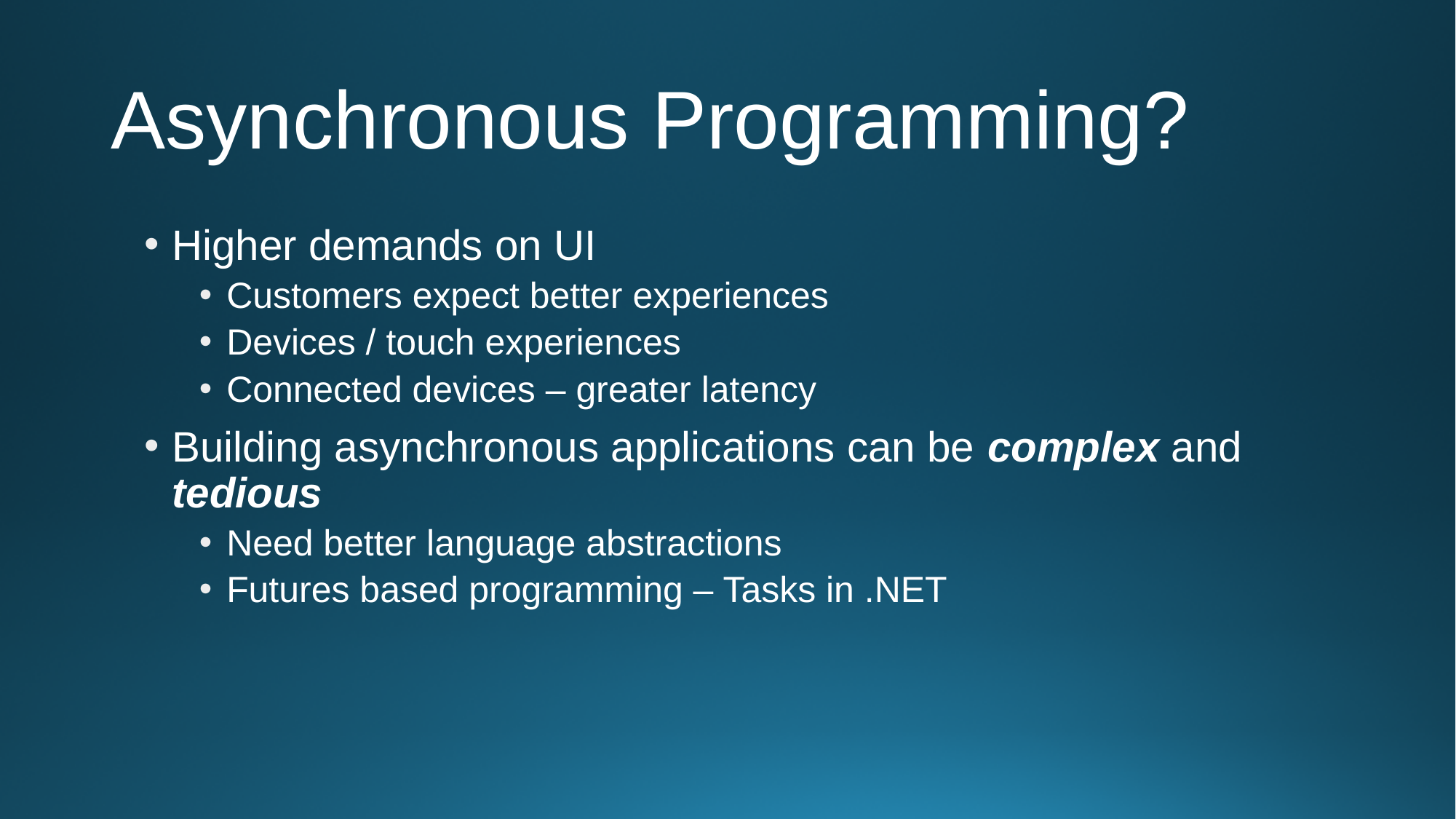

# Asynchronous Programming?
Higher demands on UI
Customers expect better experiences
Devices / touch experiences
Connected devices – greater latency
Building asynchronous applications can be complex and tedious
Need better language abstractions
Futures based programming – Tasks in .NET